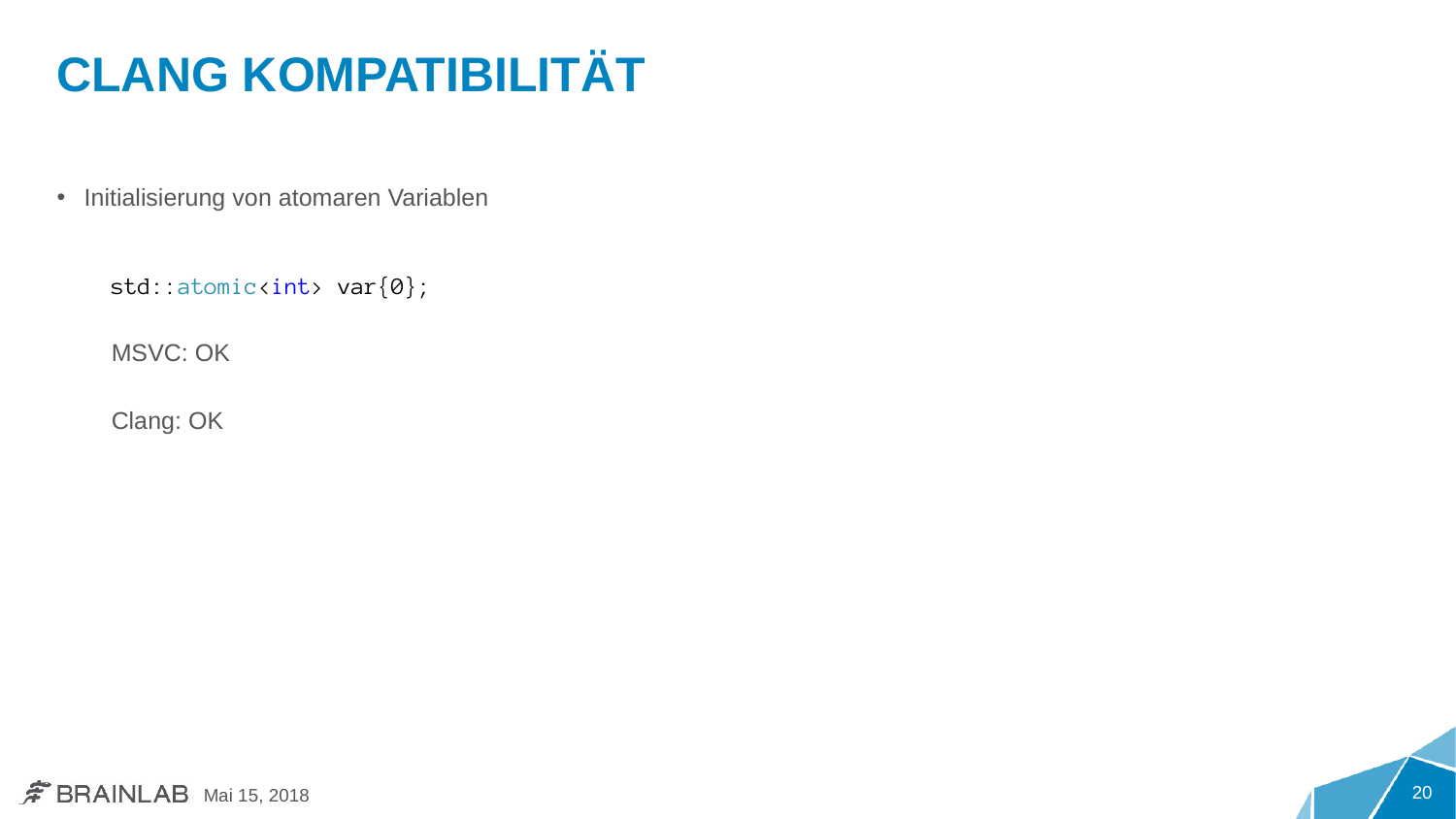

# Clang Kompatibilität
Initialisierung von atomaren Variablen

std::atomic<int> var{0};

MSVC: OK

Clang: OK